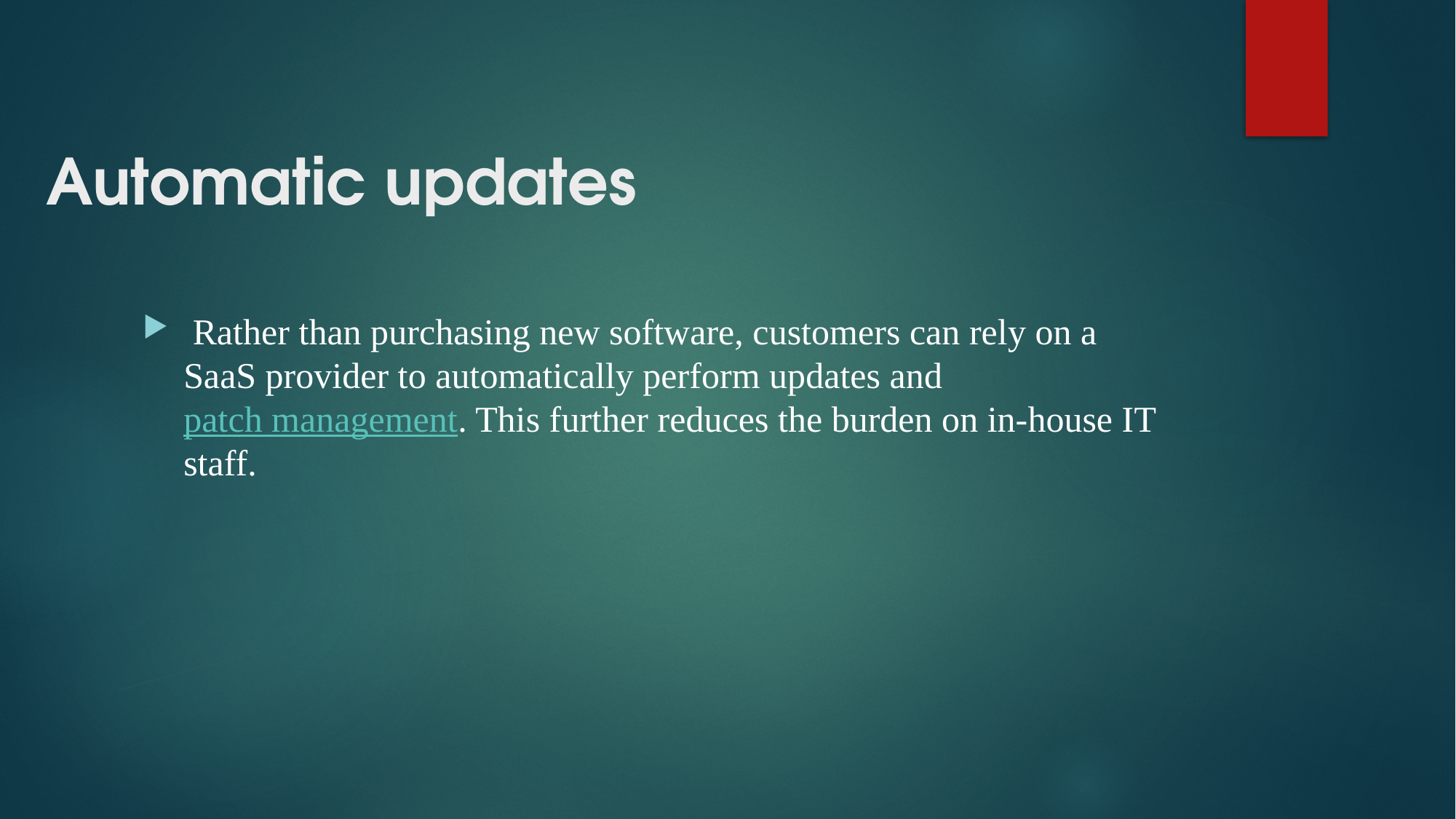

# Automatic updates
 Rather than purchasing new software, customers can rely on a SaaS provider to automatically perform updates and patch management. This further reduces the burden on in-house IT staff.